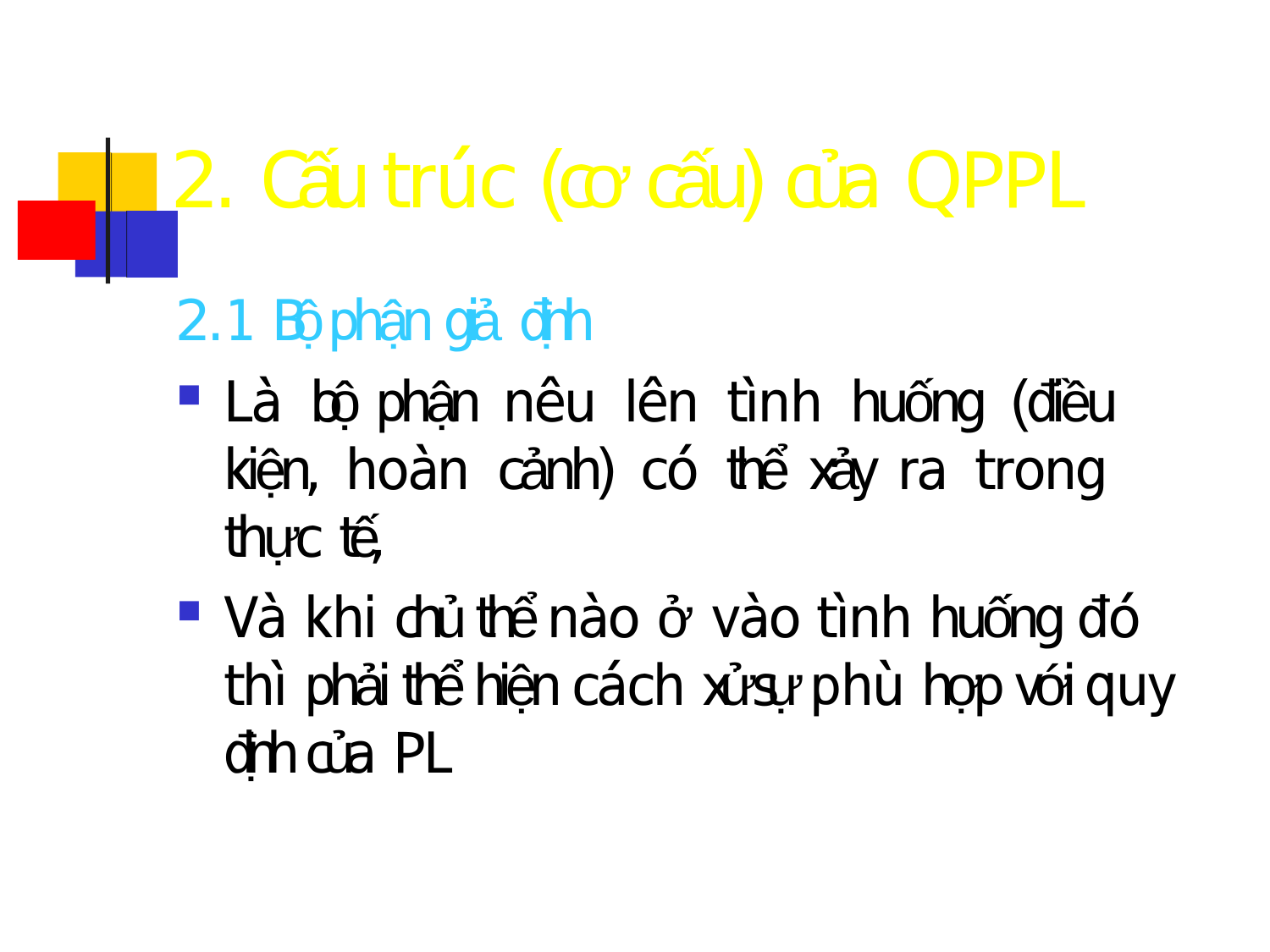

# 2. Cấu trúc (cơ cấu) của QPPL
2.1 Bộ phận giả định
Là bộ phận nêu lên tình huống (điều  kiện, hoàn cảnh) có thể xảy ra trong  thực tế,
Và khi chủ thể nào ở vào tình huống đó  thì phải thể hiện cách xử sự phù hợp  với quy định của PL